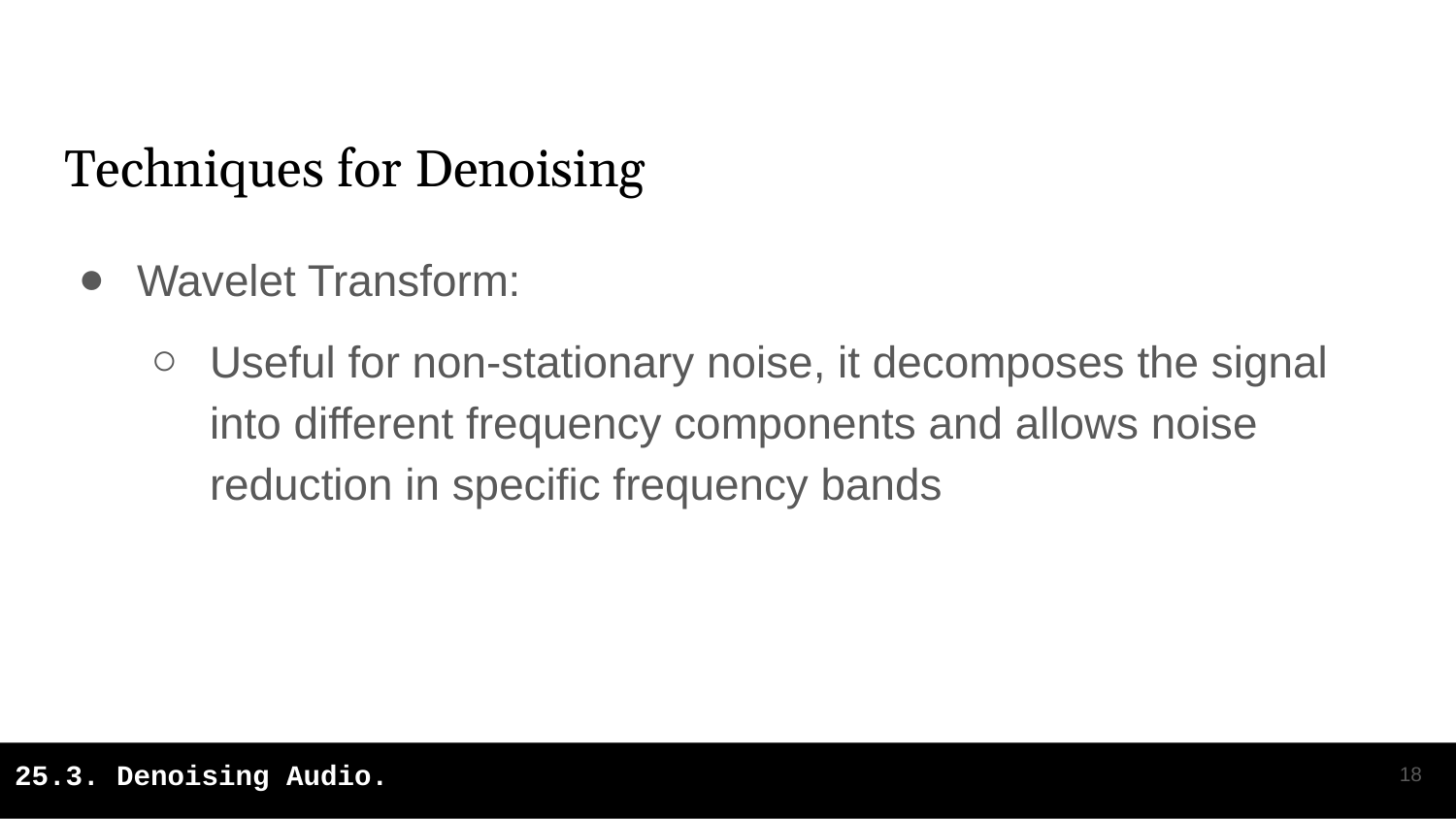

# Techniques for Denoising
Wavelet Transform:
Useful for non-stationary noise, it decomposes the signal into different frequency components and allows noise reduction in specific frequency bands
18
25.3. Denoising Audio.